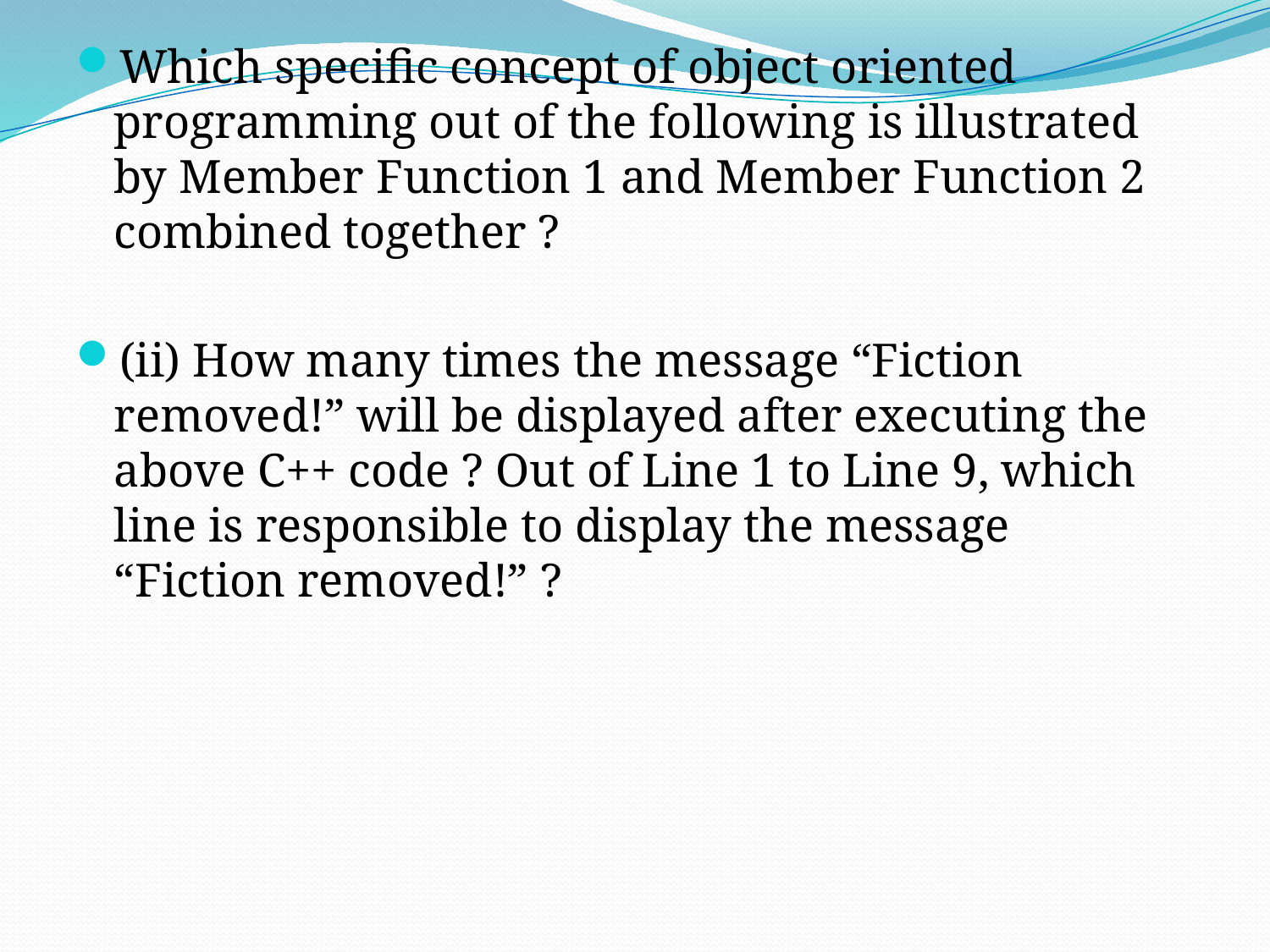

Which specific concept of object oriented programming out of the following is illustrated by Member Function 1 and Member Function 2 combined together ?

(ii) How many times the message “Fiction removed!” will be displayed after executing the above C++ code ? Out of Line 1 to Line 9, which line is responsible to display the message “Fiction removed!” ?